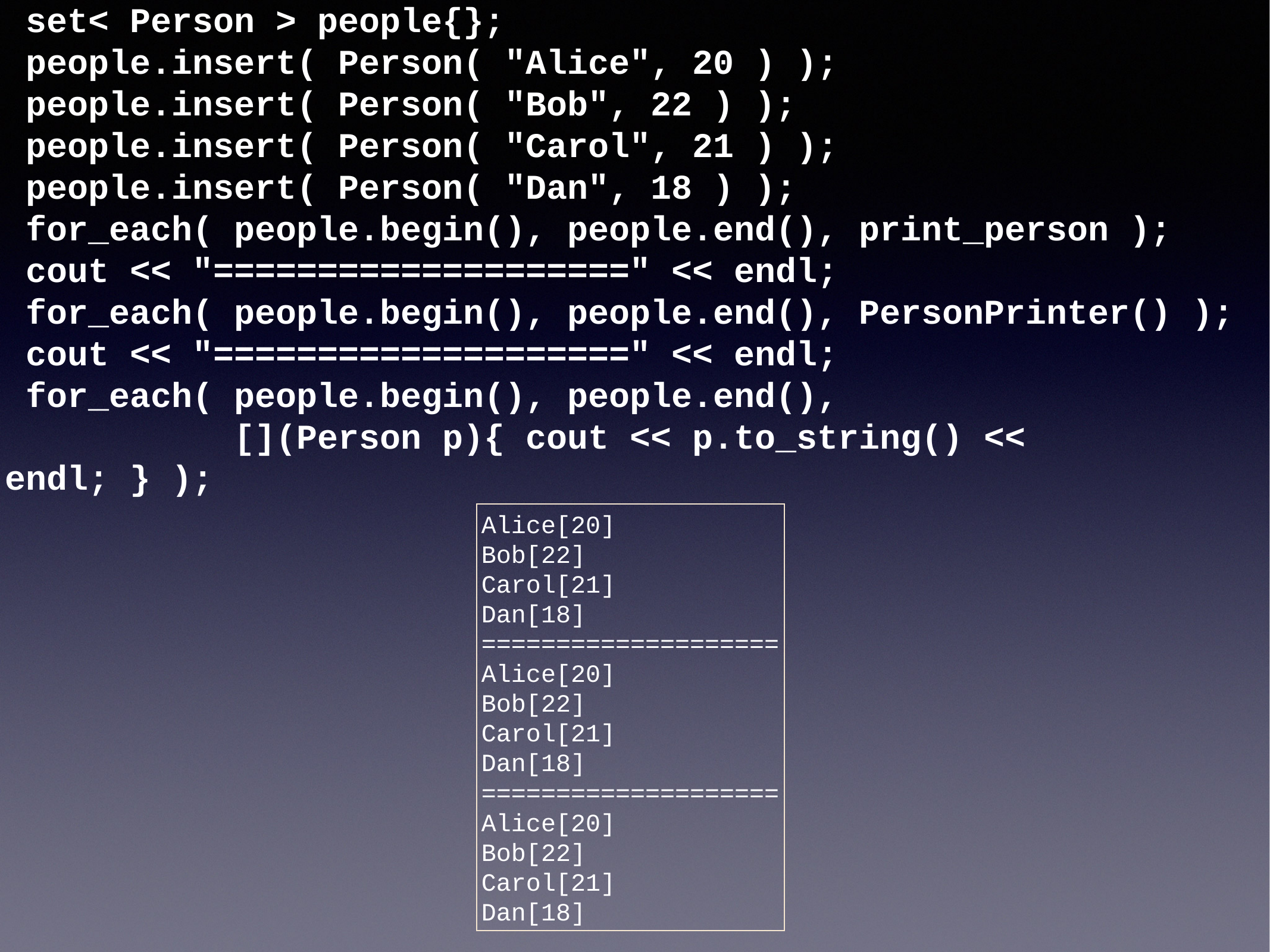

set< Person > people{};
 people.insert( Person( "Alice", 20 ) );
 people.insert( Person( "Bob", 22 ) );
 people.insert( Person( "Carol", 21 ) );
 people.insert( Person( "Dan", 18 ) );
 for_each( people.begin(), people.end(), print_person );
 cout << "====================" << endl;
 for_each( people.begin(), people.end(), PersonPrinter() );
 cout << "====================" << endl;
 for_each( people.begin(), people.end(),
           [](Person p){ cout << p.to_string() << endl; } );
Alice[20]
Bob[22]
Carol[21]
Dan[18]
====================
Alice[20]
Bob[22]
Carol[21]
Dan[18]
====================
Alice[20]
Bob[22]
Carol[21]
Dan[18]